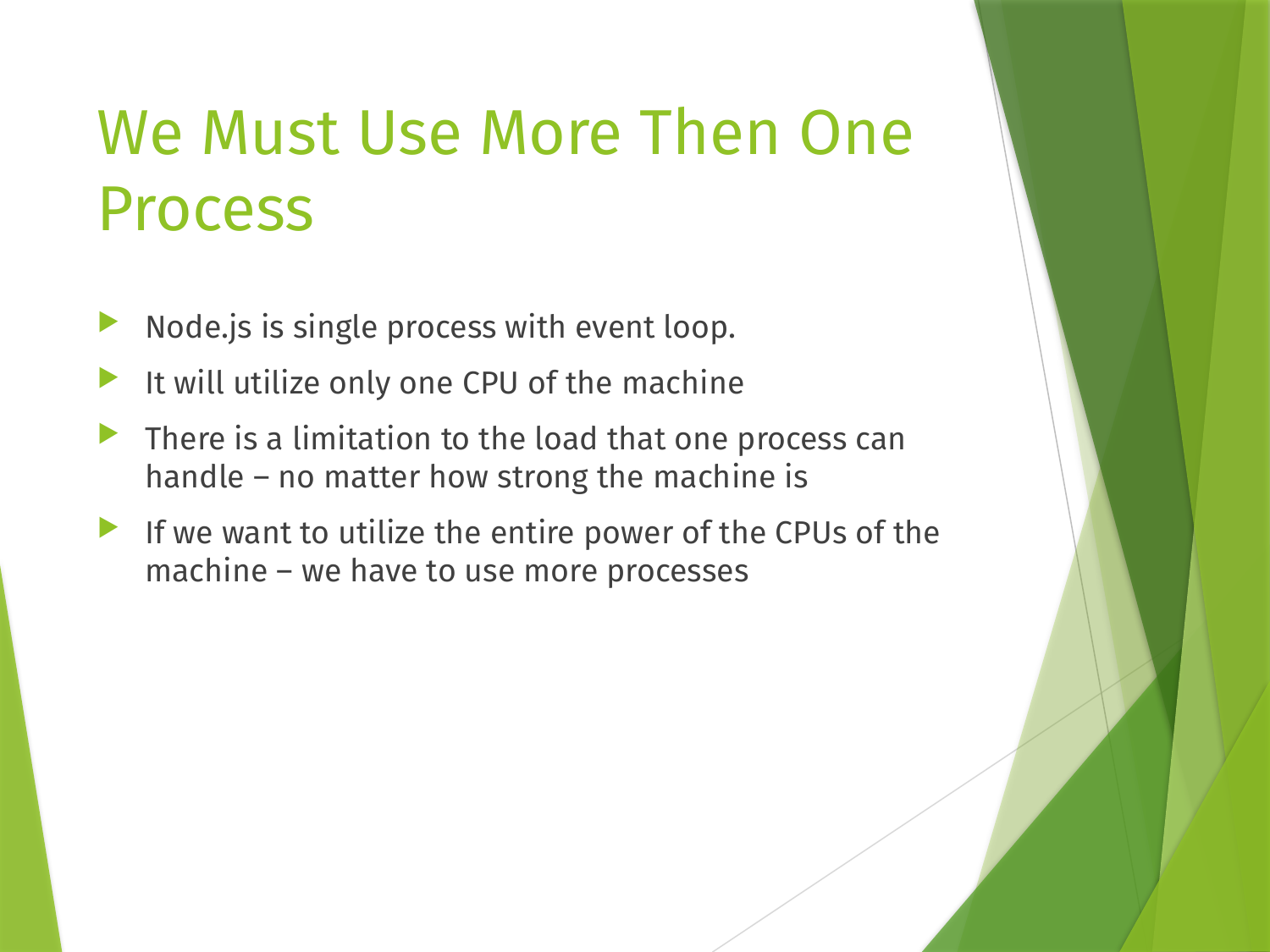

# We Must Use More Then One Process
Node.js is single process with event loop.
It will utilize only one CPU of the machine
There is a limitation to the load that one process can handle – no matter how strong the machine is
If we want to utilize the entire power of the CPUs of the machine – we have to use more processes